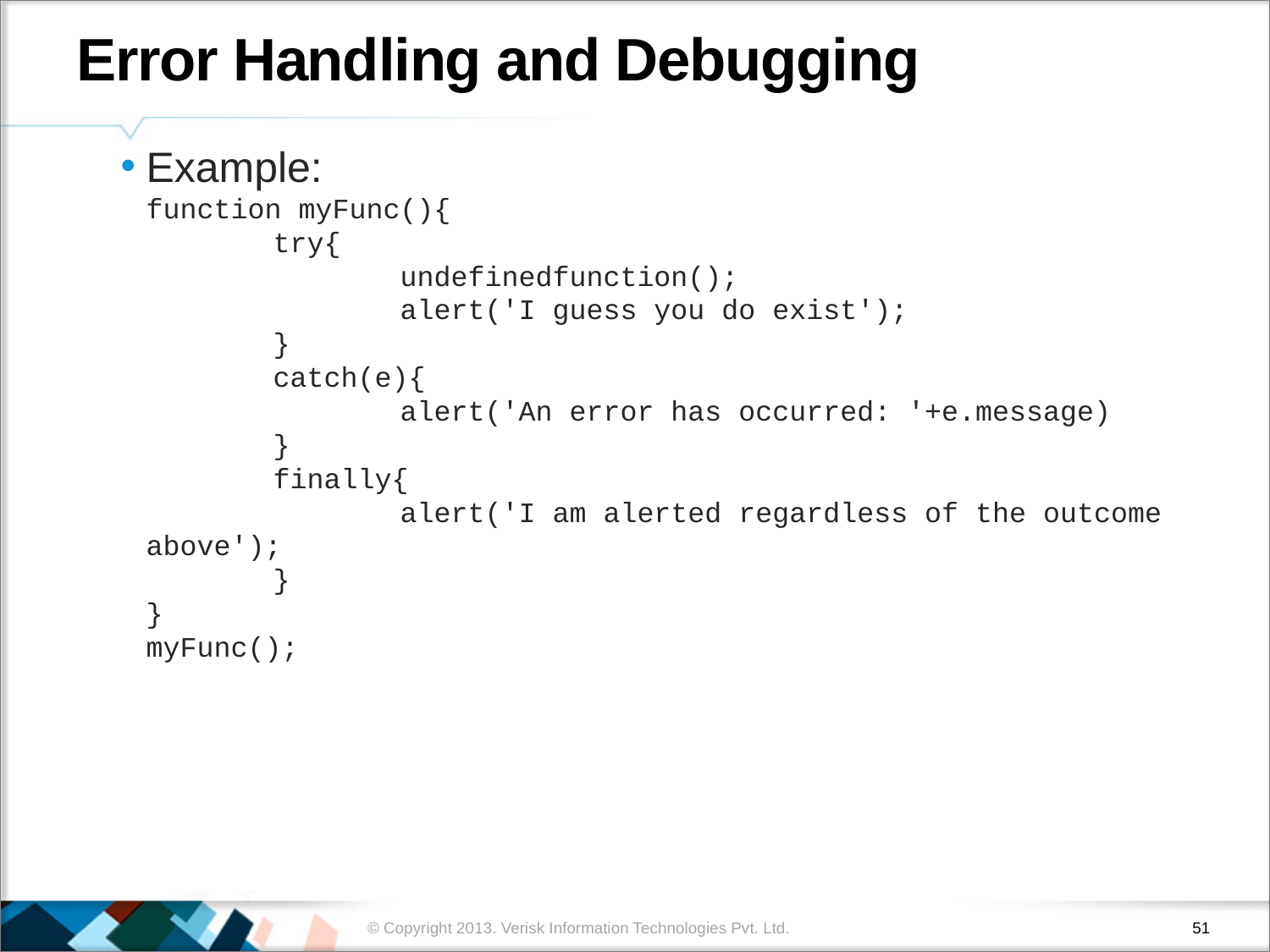

# Error Handling and Debugging
Example:
function myFunc(){
	try{
		undefinedfunction();
		alert('I guess you do exist');
	}
	catch(e){
		alert('An error has occurred: '+e.message)
	}
	finally{
		alert('I am alerted regardless of the outcome above');
	}
}
myFunc();